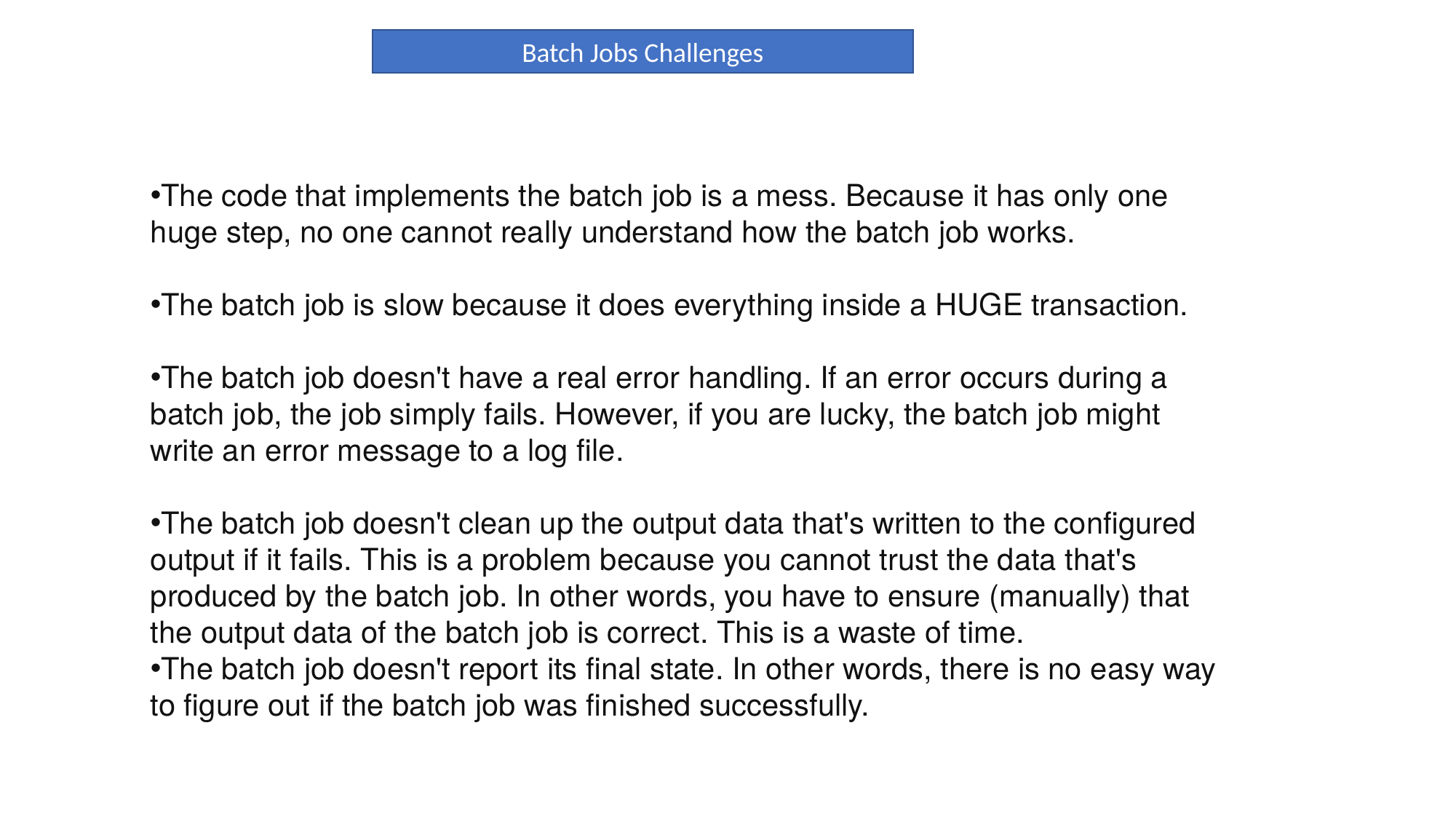

Batch Jobs Challenges
The code that implements the batch job is a mess. Because it has only one huge step, no one cannot really understand how the batch job works.

The batch job is slow because it does everything inside a HUGE transaction.

The batch job doesn't have a real error handling. If an error occurs during a batch job, the job simply fails. However, if you are lucky, the batch job might write an error message to a log file.

The batch job doesn't clean up the output data that's written to the configured output if it fails. This is a problem because you cannot trust the data that's produced by the batch job. In other words, you have to ensure (manually) that the output data of the batch job is correct. This is a waste of time.
The batch job doesn't report its final state. In other words, there is no easy way to figure out if the batch job was finished successfully.